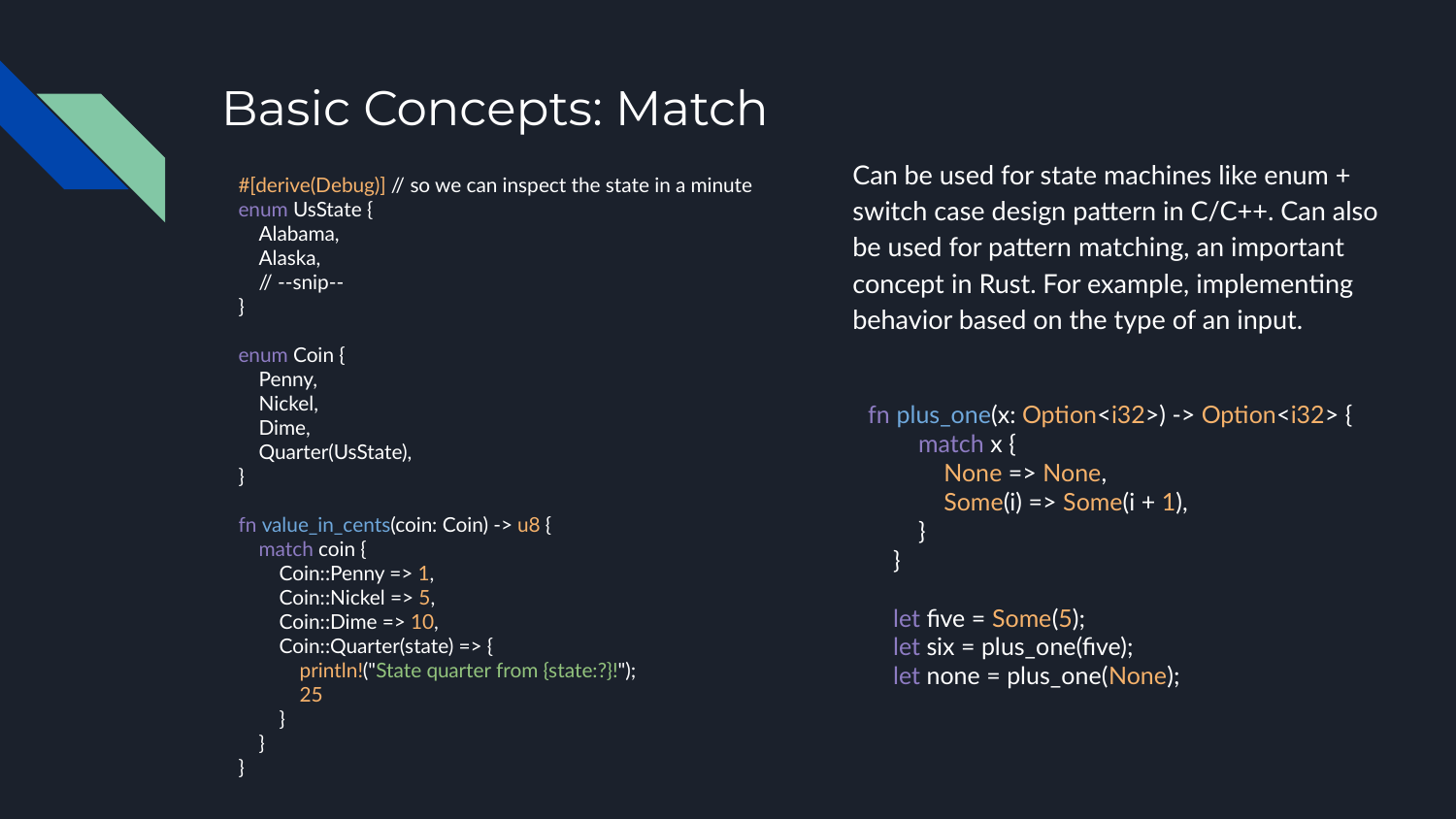

# Basic Concepts: Match

Can be used for state machines like enum + switch case design pattern in C/C++. Can also be used for pattern matching, an important concept in Rust. For example, implementing behavior based on the type of an input.
#[derive(Debug)] // so we can inspect the state in a minute
enum UsState {
    Alabama,
    Alaska,
    // --snip--
}

enum Coin {
    Penny,
    Nickel,
    Dime,
    Quarter(UsState),
}

fn value_in_cents(coin: Coin) -> u8 {
    match coin {
        Coin::Penny => 1,
        Coin::Nickel => 5,
        Coin::Dime => 10,
        Coin::Quarter(state) => {
            println!("State quarter from {state:?}!");
            25
        }
    }
}
fn plus_one(x: Option<i32>) -> Option<i32> {
        match x {
            None => None,
            Some(i) => Some(i + 1),
        }
    }

    let five = Some(5);
    let six = plus_one(five);
    let none = plus_one(None);